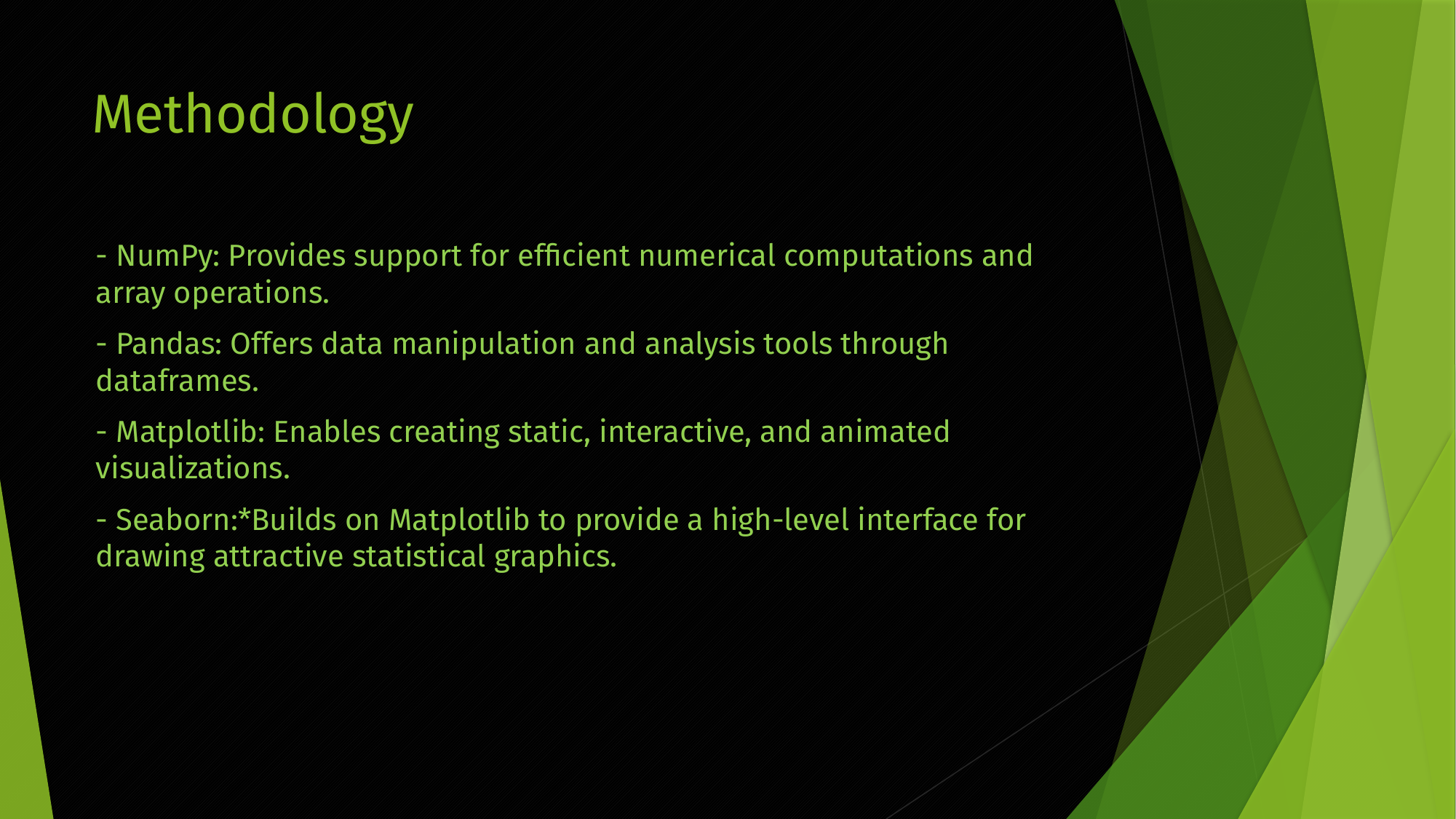

# Methodology
- NumPy: Provides support for efficient numerical computations and array operations.
- Pandas: Offers data manipulation and analysis tools through dataframes.
- Matplotlib: Enables creating static, interactive, and animated visualizations.
- Seaborn:*Builds on Matplotlib to provide a high-level interface for drawing attractive statistical graphics.